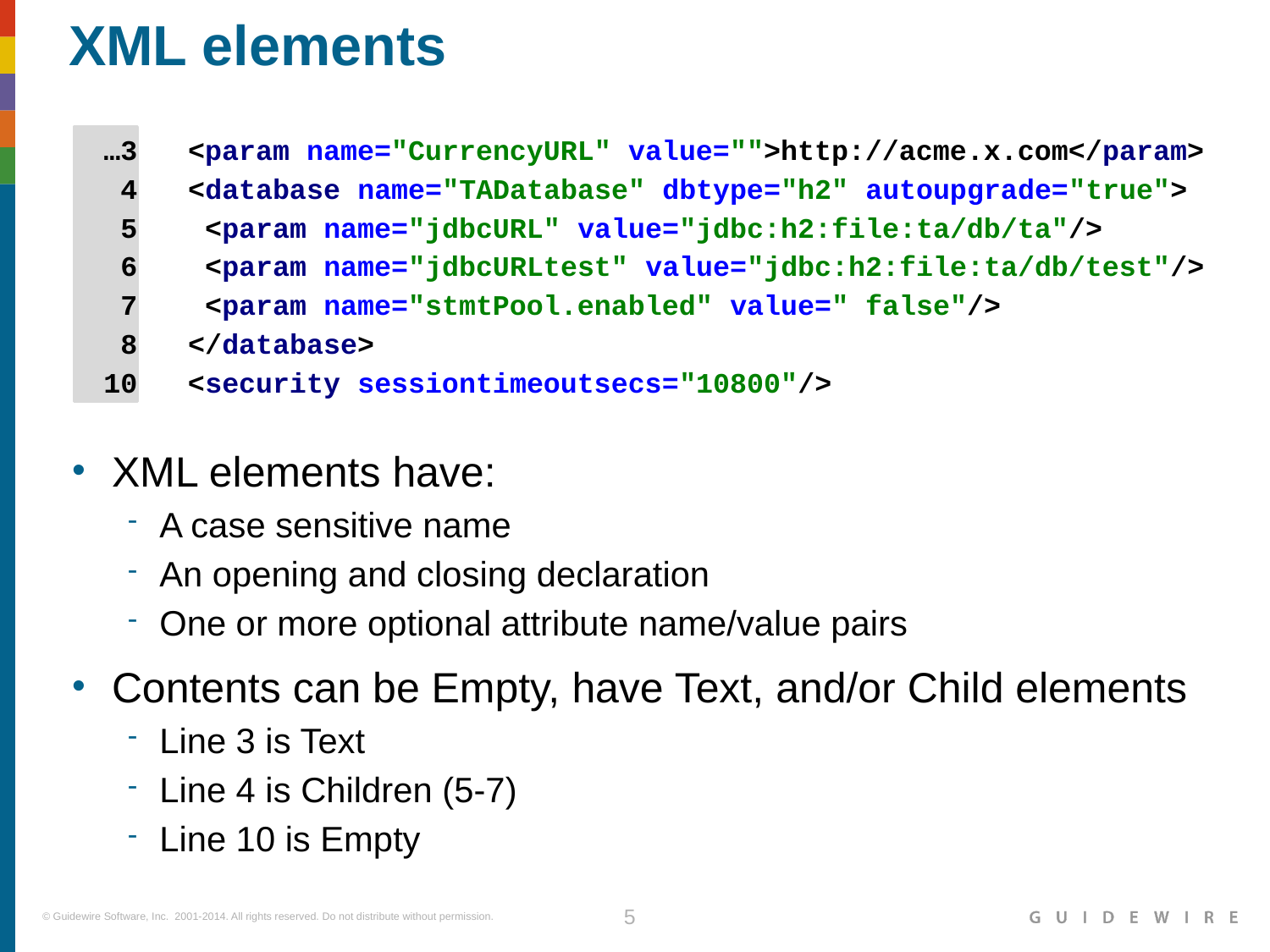

# XML elements

 …3   <param name="CurrencyURL" value="">http://acme.x.com</param>
  4   <database name="TADatabase" dbtype="h2" autoupgrade="true">
  5    <param name="jdbcURL" value="jdbc:h2:file:ta/db/ta"/>
  6    <param name="jdbcURLtest" value="jdbc:h2:file:ta/db/test"/>
  7    <param name="stmtPool.enabled" value=" false"/>
  8   </database>
 10   <security sessiontimeoutsecs="10800"/>
XML elements have:
A case sensitive name
An opening and closing declaration
One or more optional attribute name/value pairs
Contents can be Empty, have Text, and/or Child elements
Line 3 is Text
Line 4 is Children (5-7)
Line 10 is Empty